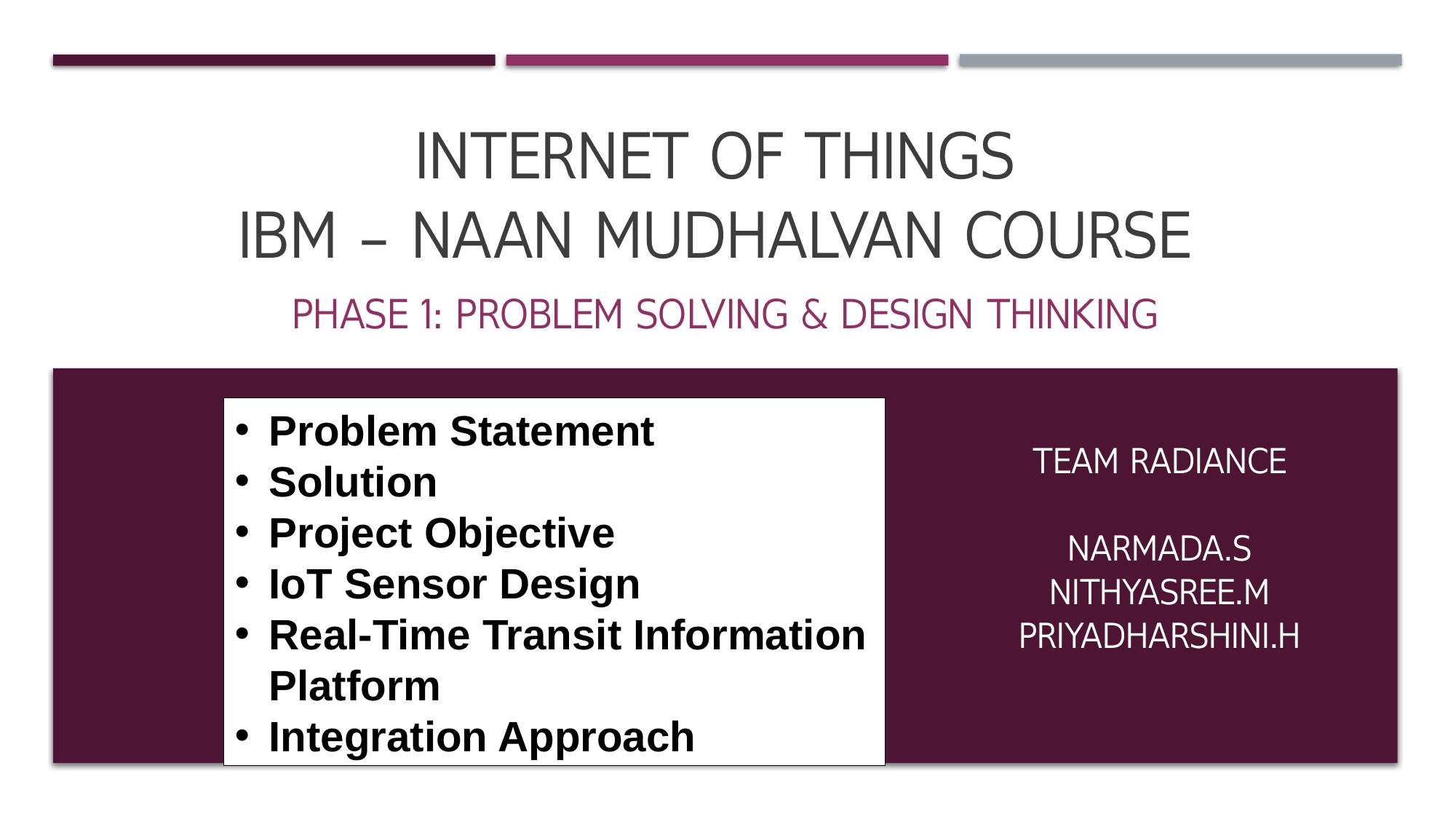

# INTERNET OF THINGS IBM – NAAN MUdHALVAN COURSE
PHASE 1: PROBLEM SOLVING & DESIGN THINKING
Problem Statement
Solution
Project Objective
IoT Sensor Design
Real-Time Transit Information Platform
Integration Approach
TEAM RADIANCE

NARMADA.S
NITHYASREE.M
PRIYADHARSHINI.H